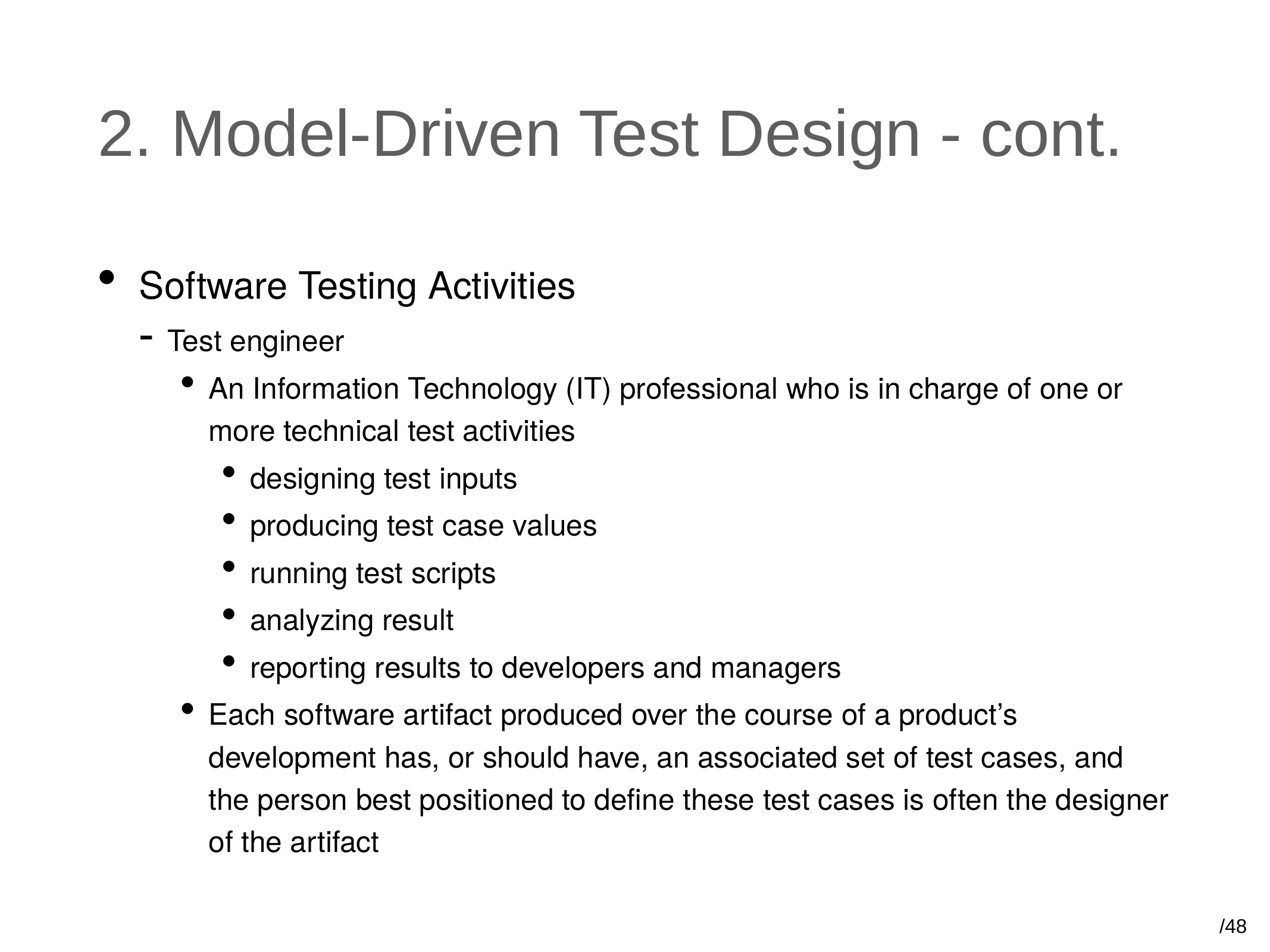

# 2. Model-Driven Test Design - cont.
Software Testing Activities
Test engineer
An Information Technology (IT) professional who is in charge of one or more technical test activities
designing test inputs
producing test case values
running test scripts
analyzing result
reporting results to developers and managers
Each software artifact produced over the course of a product’s development has, or should have, an associated set of test cases, and the person best positioned to define these test cases is often the designer of the artifact
14